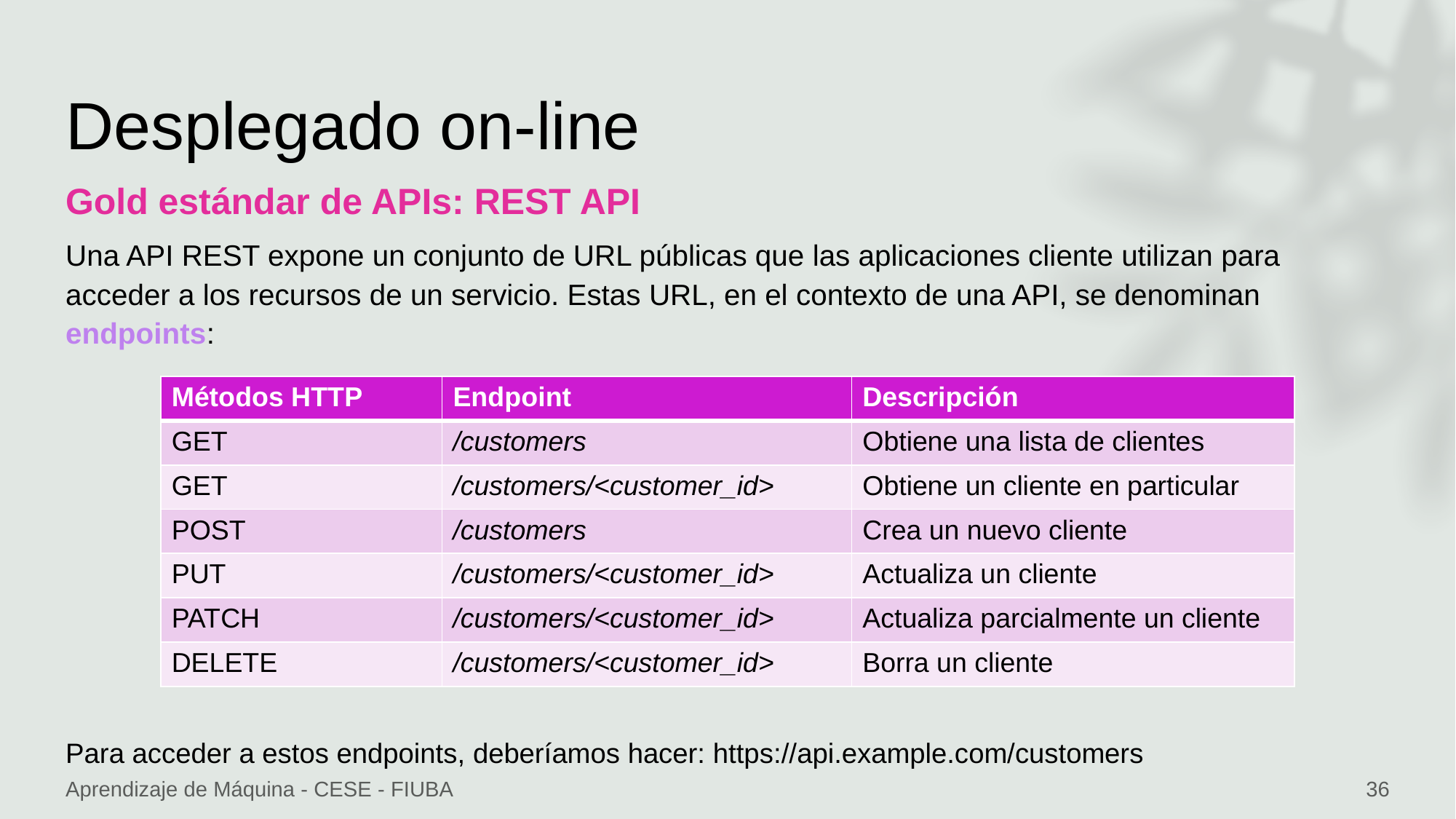

# Desplegado on-line
Gold estándar de APIs: REST API
Una API REST expone un conjunto de URL públicas que las aplicaciones cliente utilizan para acceder a los recursos de un servicio. Estas URL, en el contexto de una API, se denominan endpoints:

Para acceder a estos endpoints, deberíamos hacer: https://api.example.com/customers
| Métodos HTTP | Endpoint | Descripción |
| --- | --- | --- |
| GET | /customers | Obtiene una lista de clientes |
| GET | /customers/<customer\_id> | Obtiene un cliente en particular |
| POST | /customers | Crea un nuevo cliente |
| PUT | /customers/<customer\_id> | Actualiza un cliente |
| PATCH | /customers/<customer\_id> | Actualiza parcialmente un cliente |
| DELETE | /customers/<customer\_id> | Borra un cliente |
Aprendizaje de Máquina - CESE - FIUBA
36